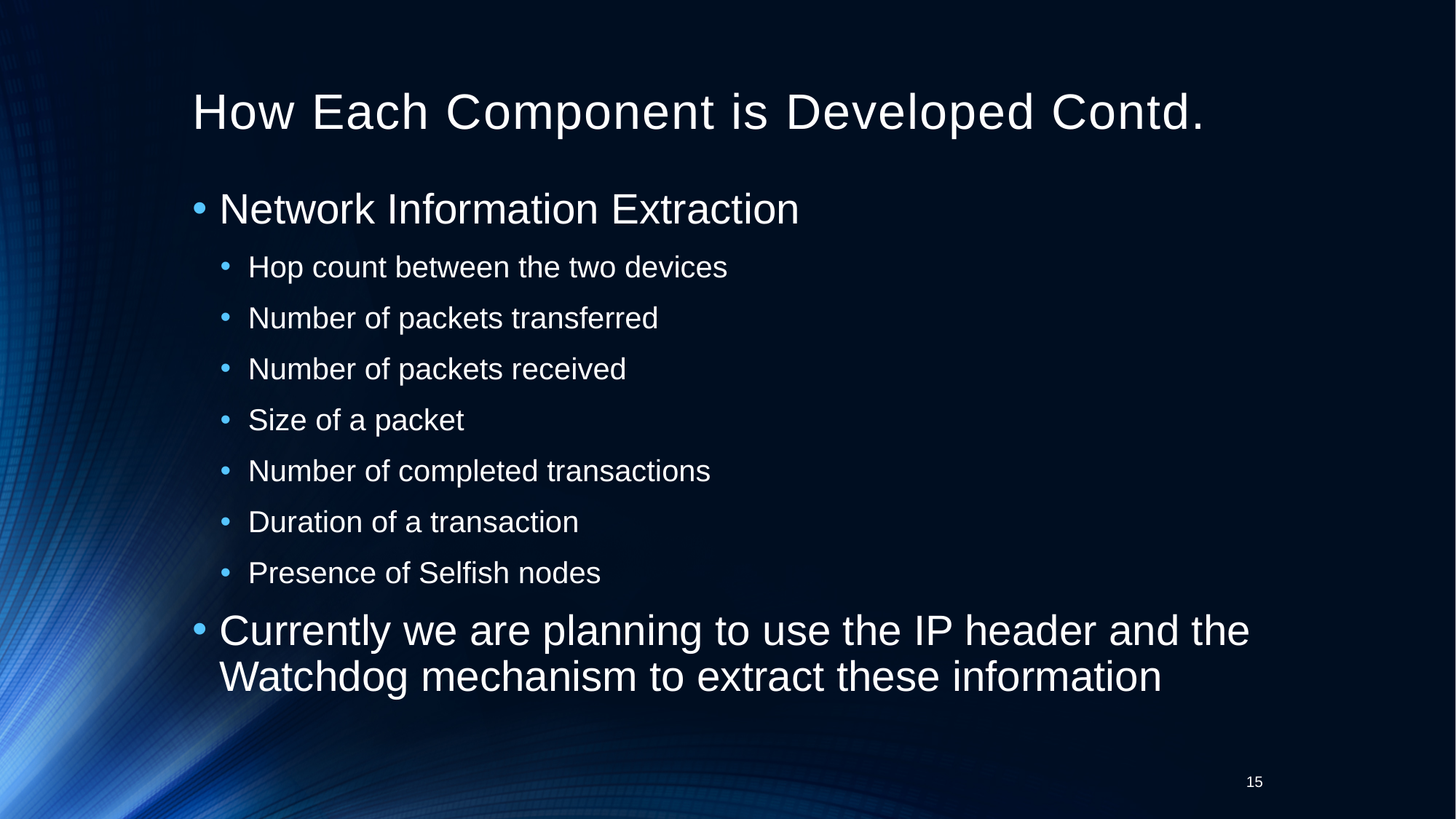

# How Each Component is Developed Contd.
Network Information Extraction
Hop count between the two devices
Number of packets transferred
Number of packets received
Size of a packet
Number of completed transactions
Duration of a transaction
Presence of Selfish nodes
Currently we are planning to use the IP header and the Watchdog mechanism to extract these information

15